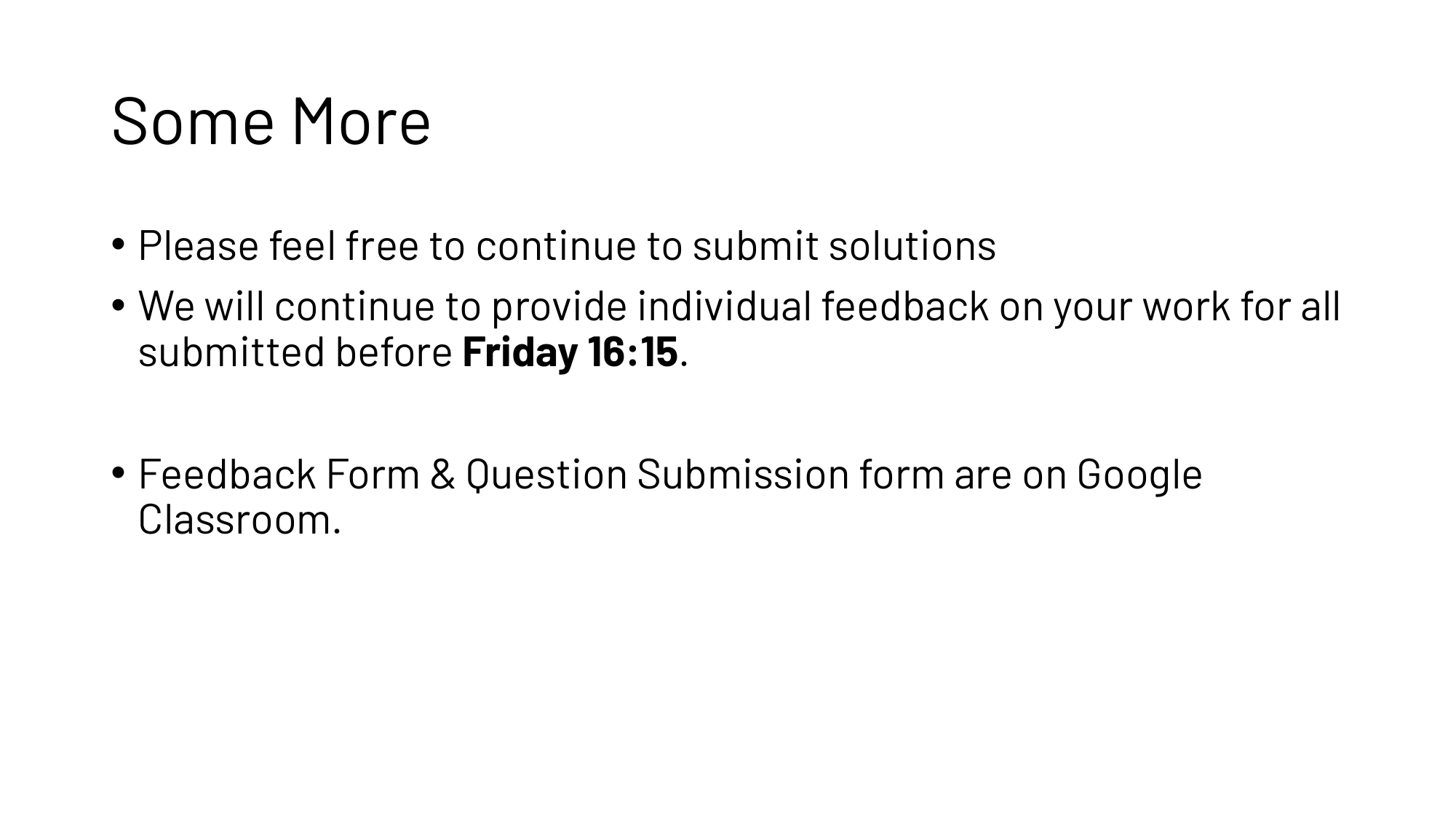

# Some More
Please feel free to continue to submit solutions
We will continue to provide individual feedback on your work for all submitted before Friday 16:15.

Feedback Form & Question Submission form are on Google Classroom.